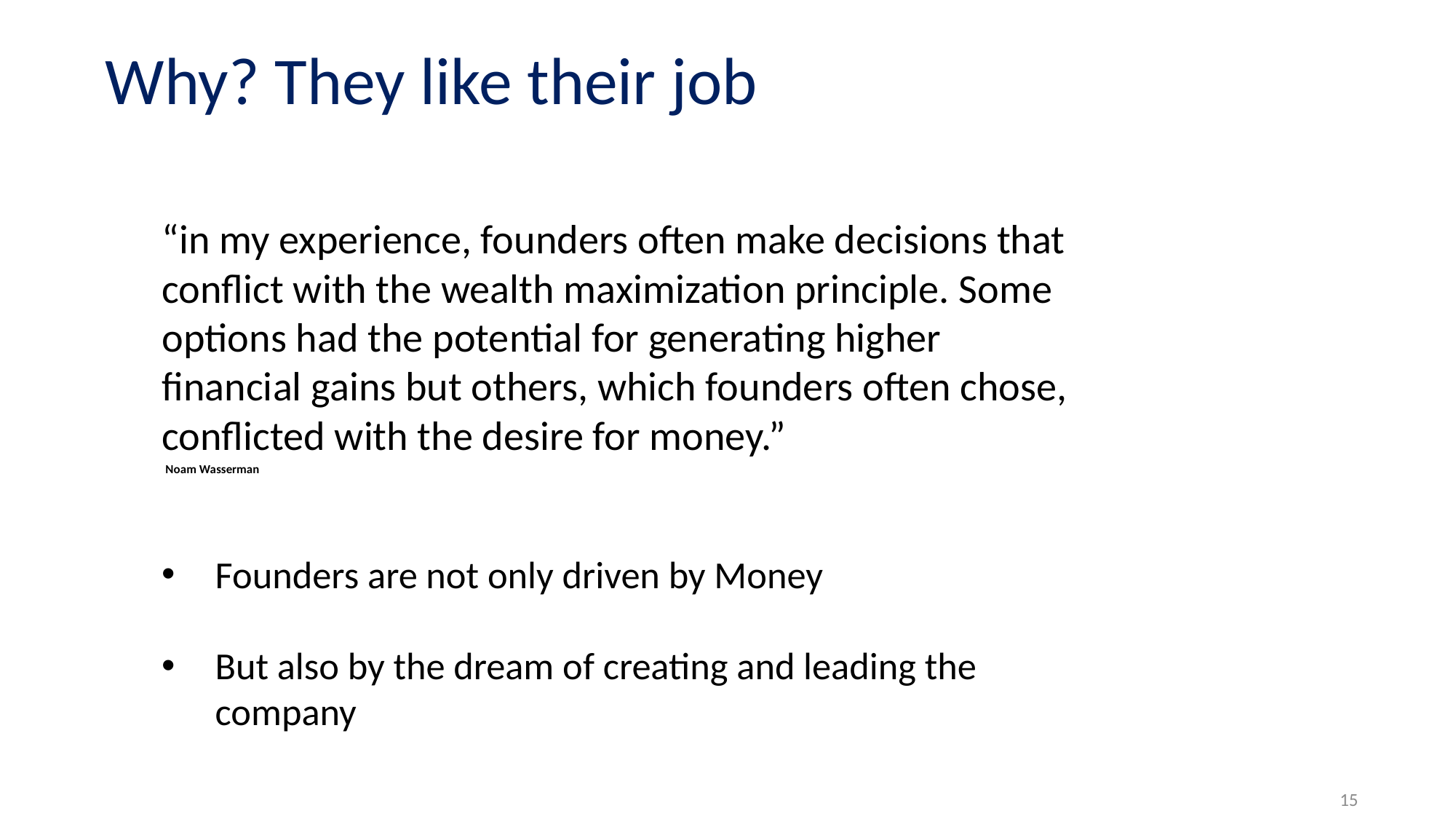

# Why? They like their job
“in my experience, founders often make decisions that conflict with the wealth maximization principle. Some options had the potential for generating higher financial gains but others, which founders often chose, conflicted with the desire for money.”
 Noam Wasserman

Founders are not only driven by Money

But also by the dream of creating and leading the company
15
15